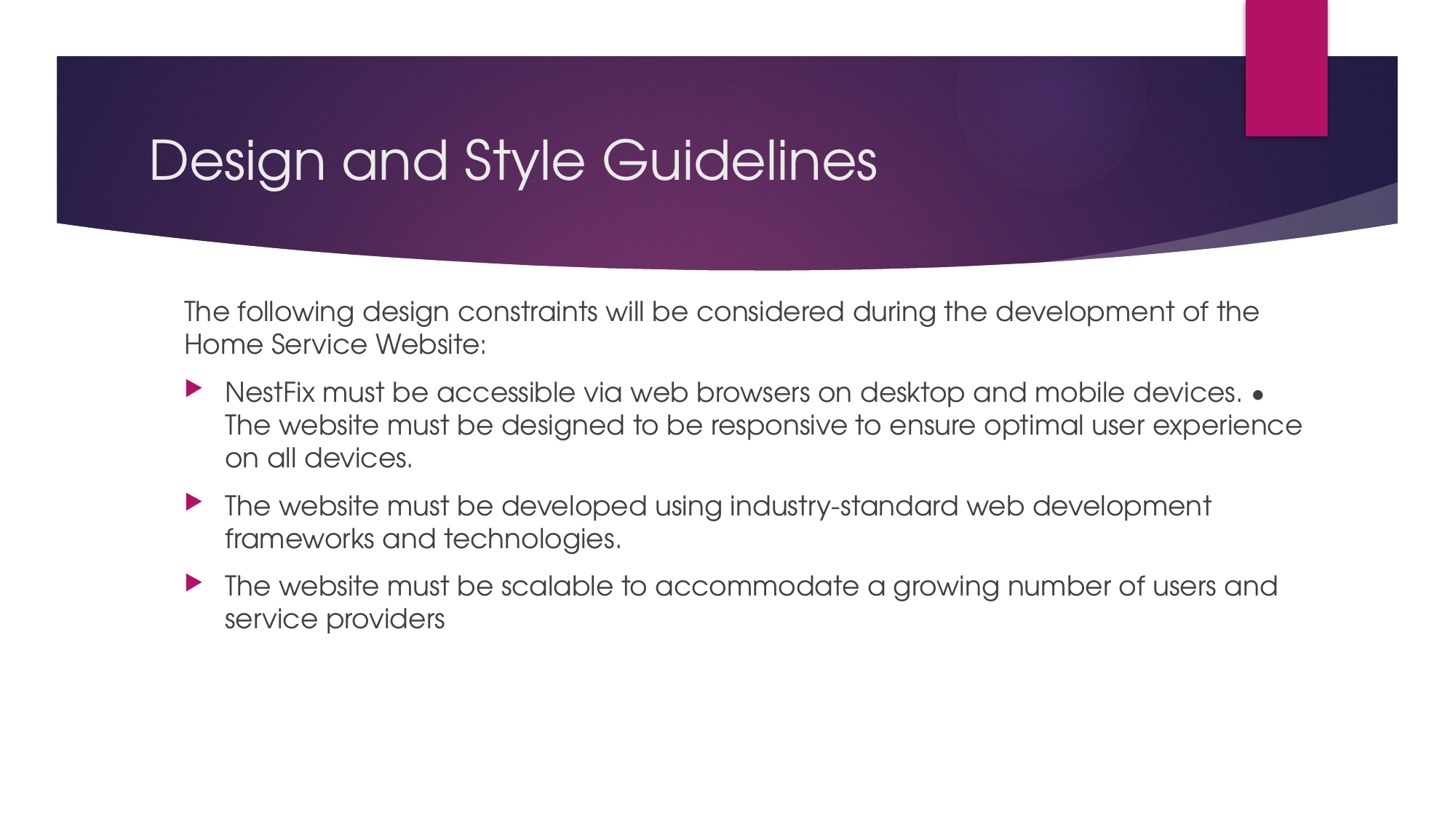

# Design and Style Guidelines

The following design constraints will be considered during the development of the Home Service Website:
NestFix must be accessible via web browsers on desktop and mobile devices. • The website must be designed to be responsive to ensure optimal user experience on all devices.
The website must be developed using industry-standard web development frameworks and technologies.
The website must be scalable to accommodate a growing number of users and service providers